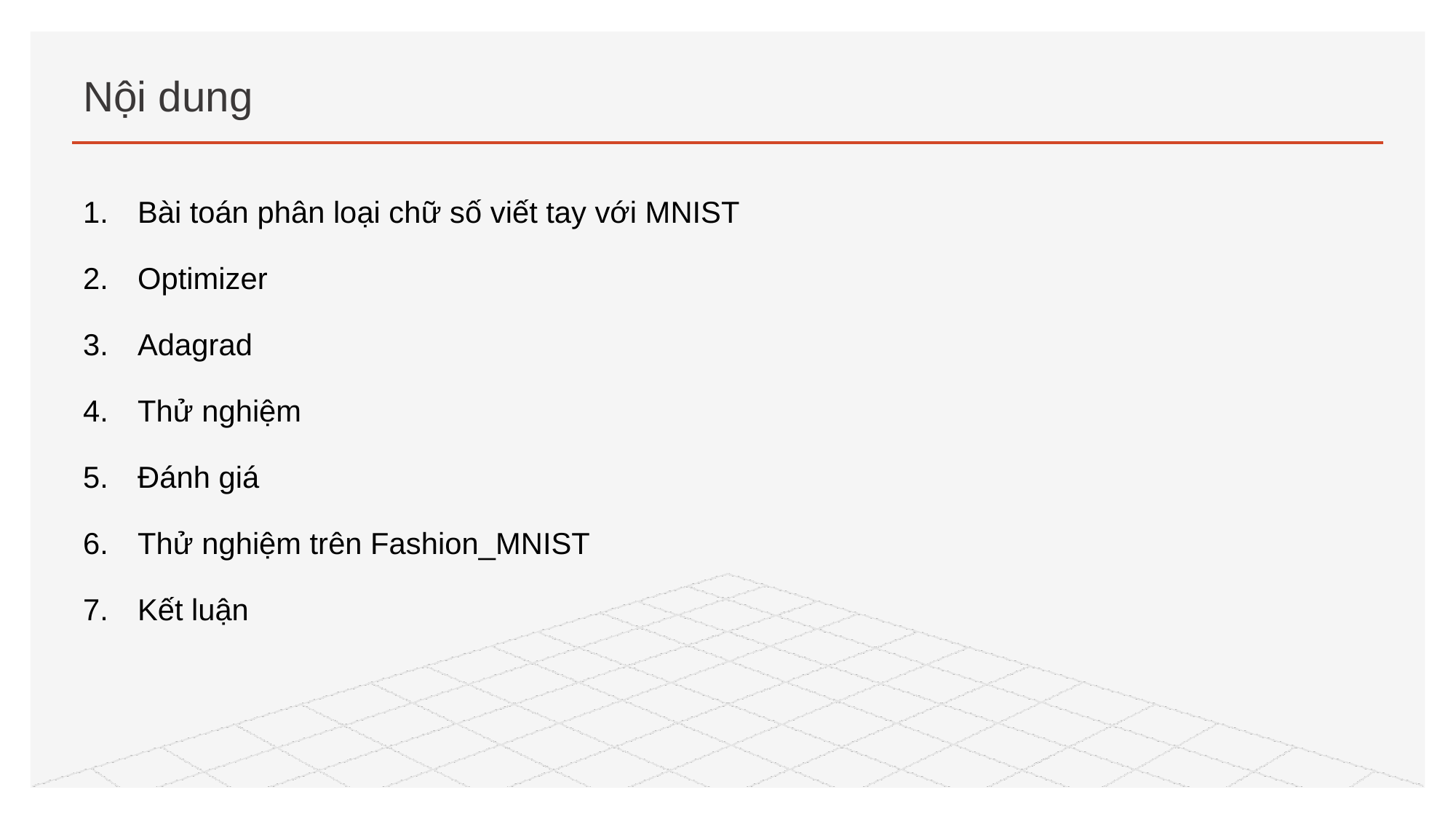

# Nội dung
Bài toán phân loại chữ số viết tay với MNIST
Optimizer
Adagrad
Thử nghiệm
Đánh giá
Thử nghiệm trên Fashion_MNIST
Kết luận